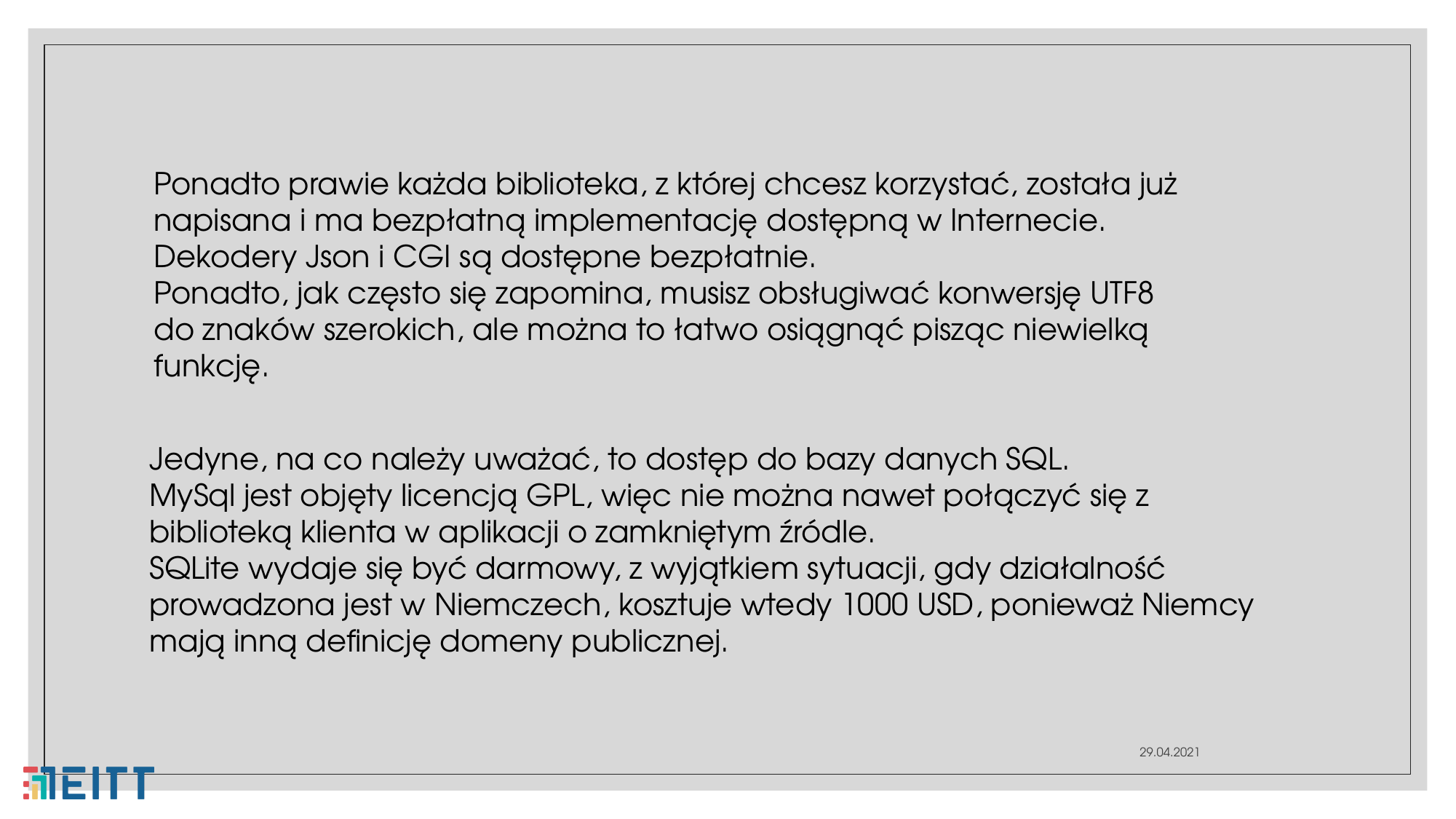

Ponadto prawie każda biblioteka, z której chcesz korzystać, została już napisana i ma bezpłatną implementację dostępną w Internecie. Dekodery Json i CGI są dostępne bezpłatnie.
Ponadto, jak często się zapomina, musisz obsługiwać konwersję UTF8 do znaków szerokich, ale można to łatwo osiągnąć pisząc niewielką funkcję.
Jedyne, na co należy uważać, to dostęp do bazy danych SQL.
MySql jest objęty licencją GPL, więc nie można nawet połączyć się z biblioteką klienta w aplikacji o zamkniętym źródle.
SQLite wydaje się być darmowy, z wyjątkiem sytuacji, gdy działalność prowadzona jest w Niemczech, kosztuje wtedy 1000 USD, ponieważ Niemcy mają inną definicję domeny publicznej.
29.04.2021